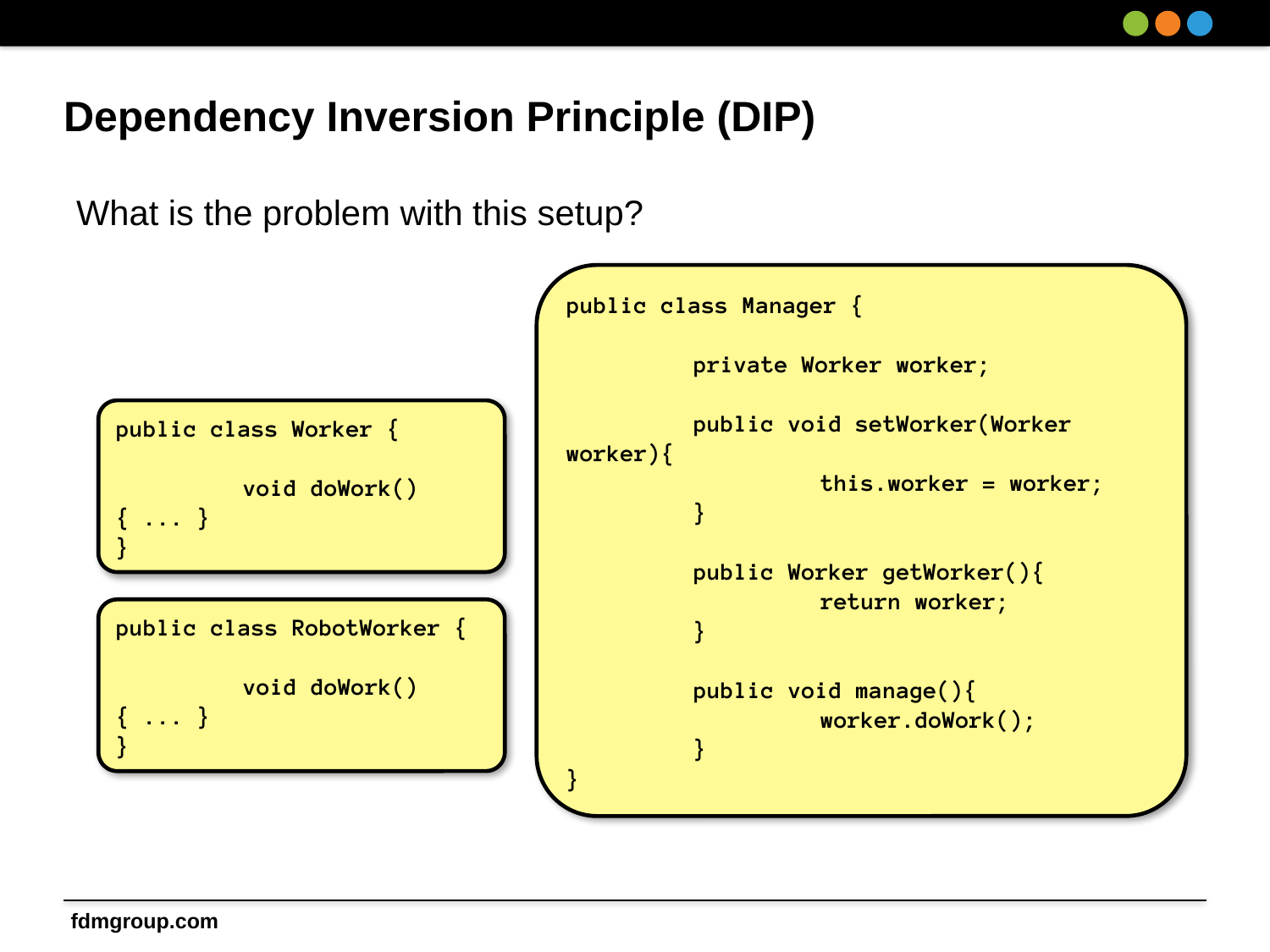

# Dependency Inversion Principle (DIP)
What is the problem with this setup?
public class Manager {
	private Worker worker;
	public void setWorker(Worker worker){
		this.worker = worker;
	}
	public Worker getWorker(){
		return worker;
	}

	public void manage(){
		worker.doWork();
	}
}
public class Worker {
	void doWork(){ ... }
}
public class RobotWorker {
	void doWork(){ ... }
}